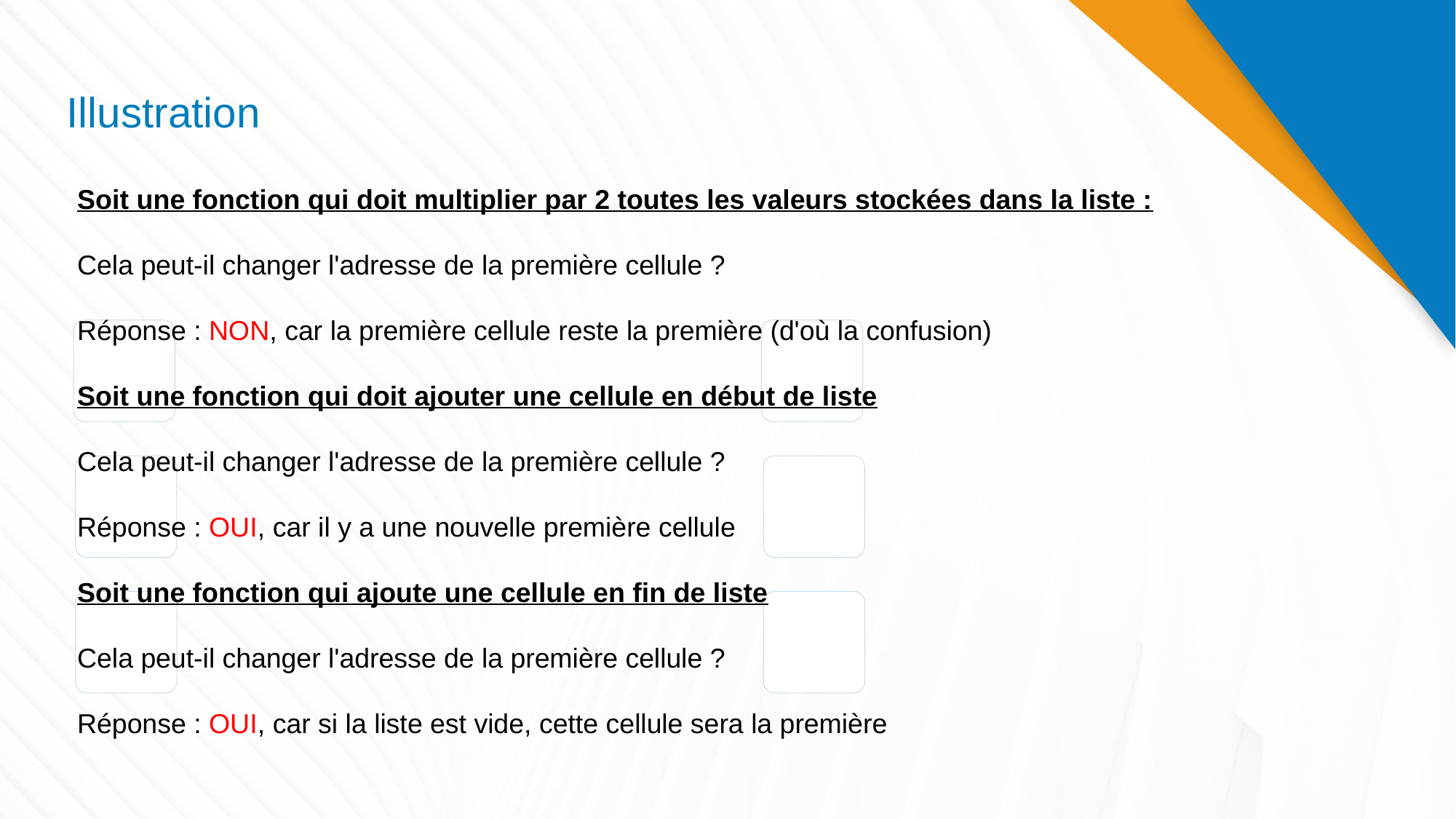

# Illustration
Soit une fonction qui doit multiplier par 2 toutes les valeurs stockées dans la liste :

Cela peut-il changer l'adresse de la première cellule ?

Réponse : NON, car la première cellule reste la première (d'où la confusion)

Soit une fonction qui doit ajouter une cellule en début de liste

Cela peut-il changer l'adresse de la première cellule ?

Réponse : OUI, car il y a une nouvelle première cellule

Soit une fonction qui ajoute une cellule en fin de liste

Cela peut-il changer l'adresse de la première cellule ?

Réponse : OUI, car si la liste est vide, cette cellule sera la première